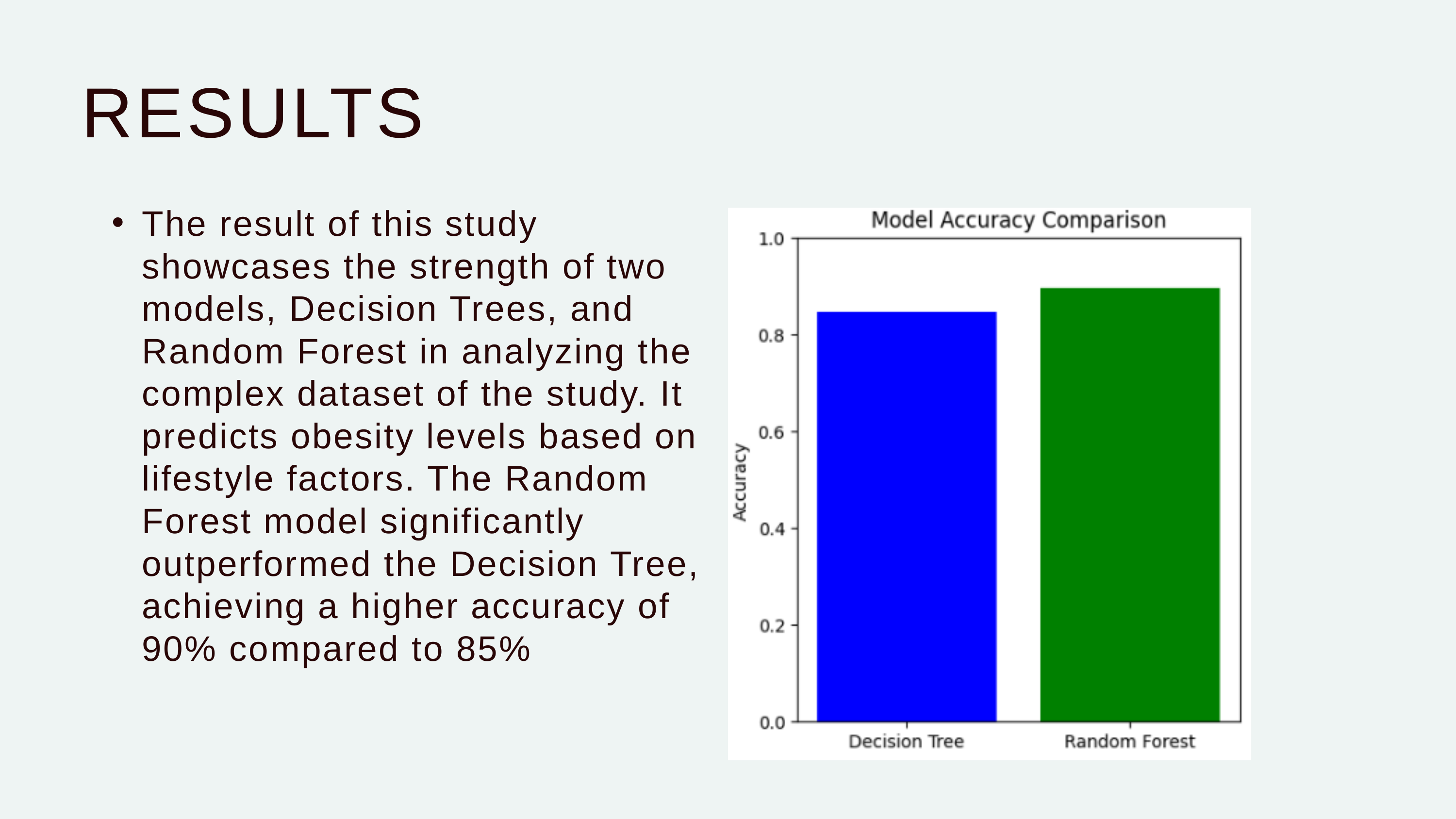

RESULTS

The result of this study showcases the strength of two models, Decision Trees, and Random Forest in analyzing the complex dataset of the study. It predicts obesity levels based on lifestyle factors. The Random Forest model significantly outperformed the Decision Tree, achieving a higher accuracy of 90% compared to 85%